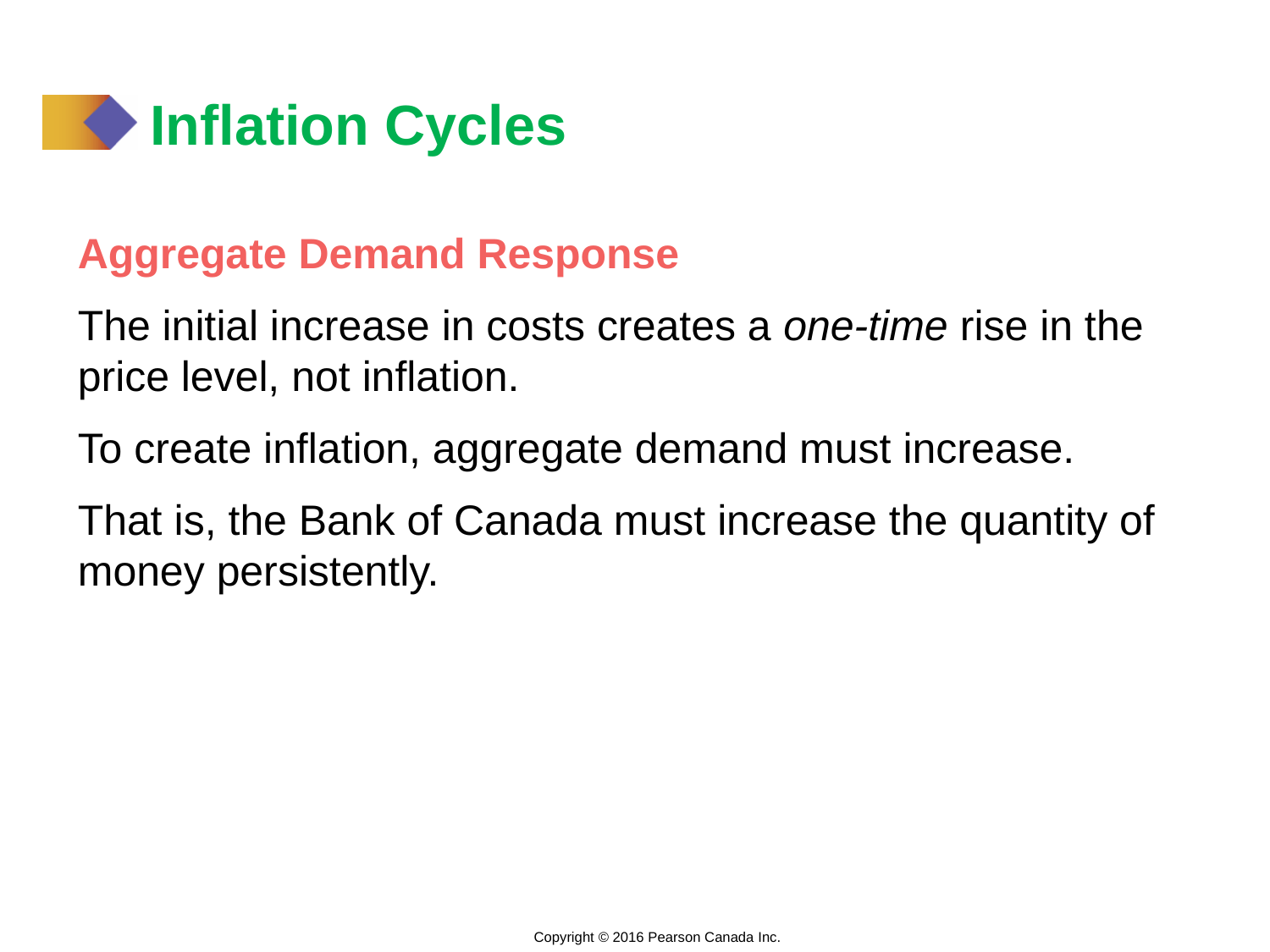

# Inflation Cycles
Aggregate Demand Response
The initial increase in costs creates a one-time rise in the price level, not inflation.
To create inflation, aggregate demand must increase.
That is, the Bank of Canada must increase the quantity of money persistently.